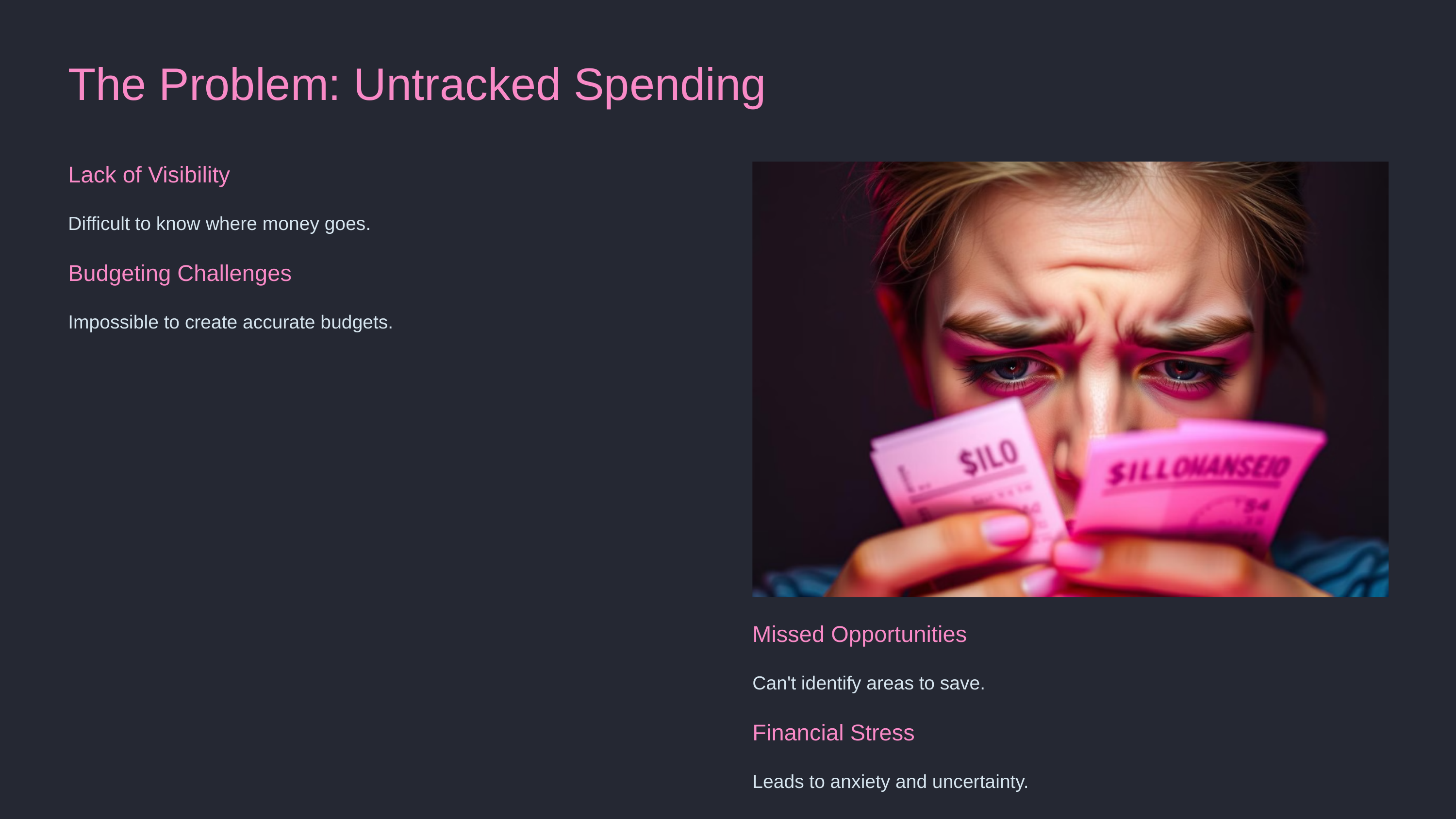

The Problem: Untracked Spending

Lack of Visibility

Difficult to know where money goes.

Budgeting Challenges

Impossible to create accurate budgets.

Missed Opportunities

Can't identify areas to save.

Financial Stress

Leads to anxiety and uncertainty.